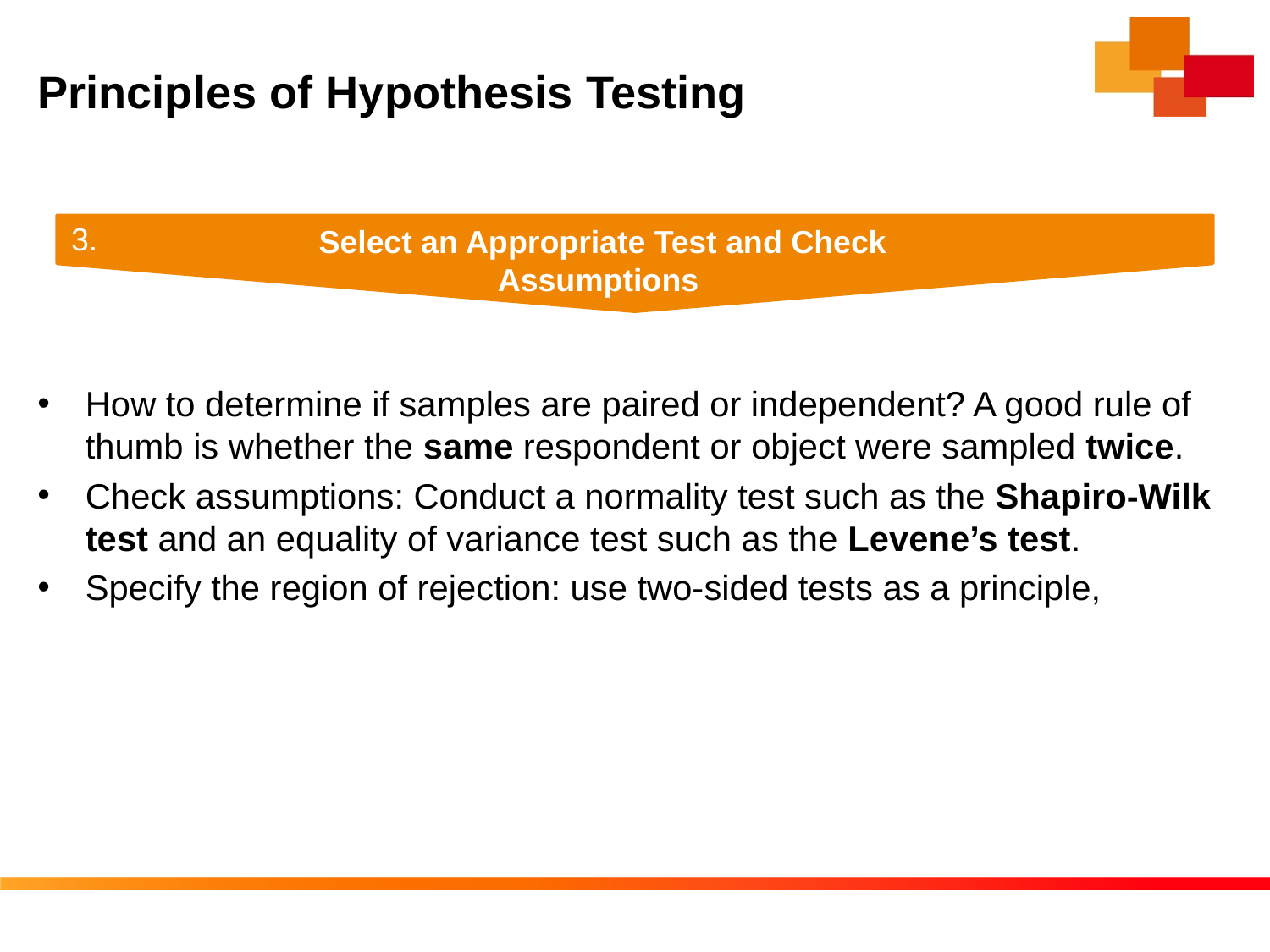

# Principles of Hypothesis Testing

3.
Select an Appropriate Test and Check Assumptions

How to determine if samples are paired or independent? A good rule of thumb is whether the same respondent or object were sampled twice.
Check assumptions: Conduct a normality test such as the Shapiro-Wilk test and an equality of variance test such as the Levene’s test.
Specify the region of rejection: use two-sided tests as a principle,